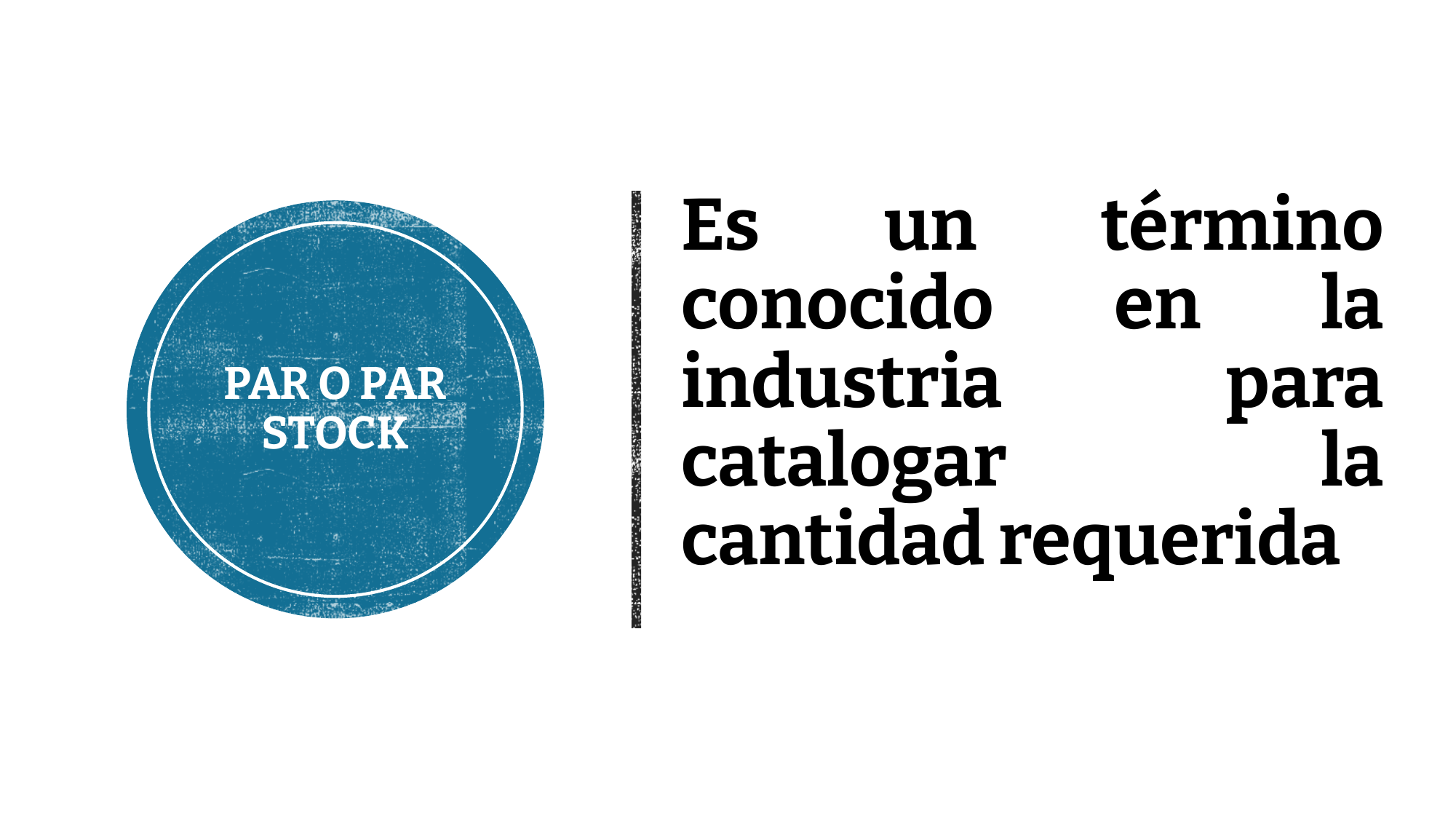

Es un término conocido en la industria para catalogar la cantidad requerida

# PAR O PAR STOCK